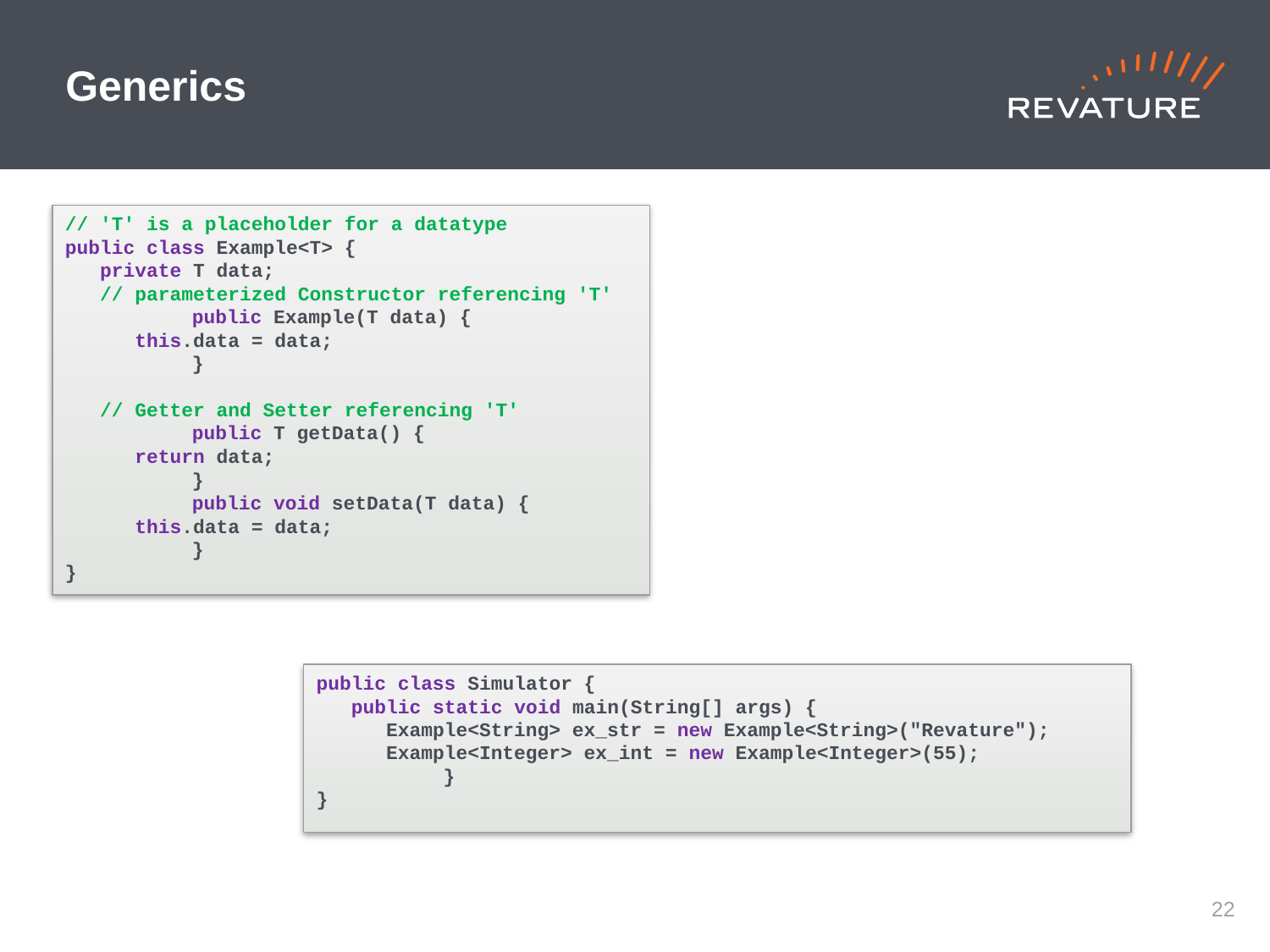

# Generics
// 'T' is a placeholder for a datatype
public class Example<T> {
   private T data;
   // parameterized Constructor referencing 'T'
	public Example(T data) {
      this.data = data;
	}

   // Getter and Setter referencing 'T'
	public T getData() {
      return data;
	}
	public void setData(T data) {
      this.data = data;
	}
}
public class Simulator {
   public static void main(String[] args) {
      Example<String> ex_str = new Example<String>("Revature");
      Example<Integer> ex_int = new Example<Integer>(55);
	}
}
22